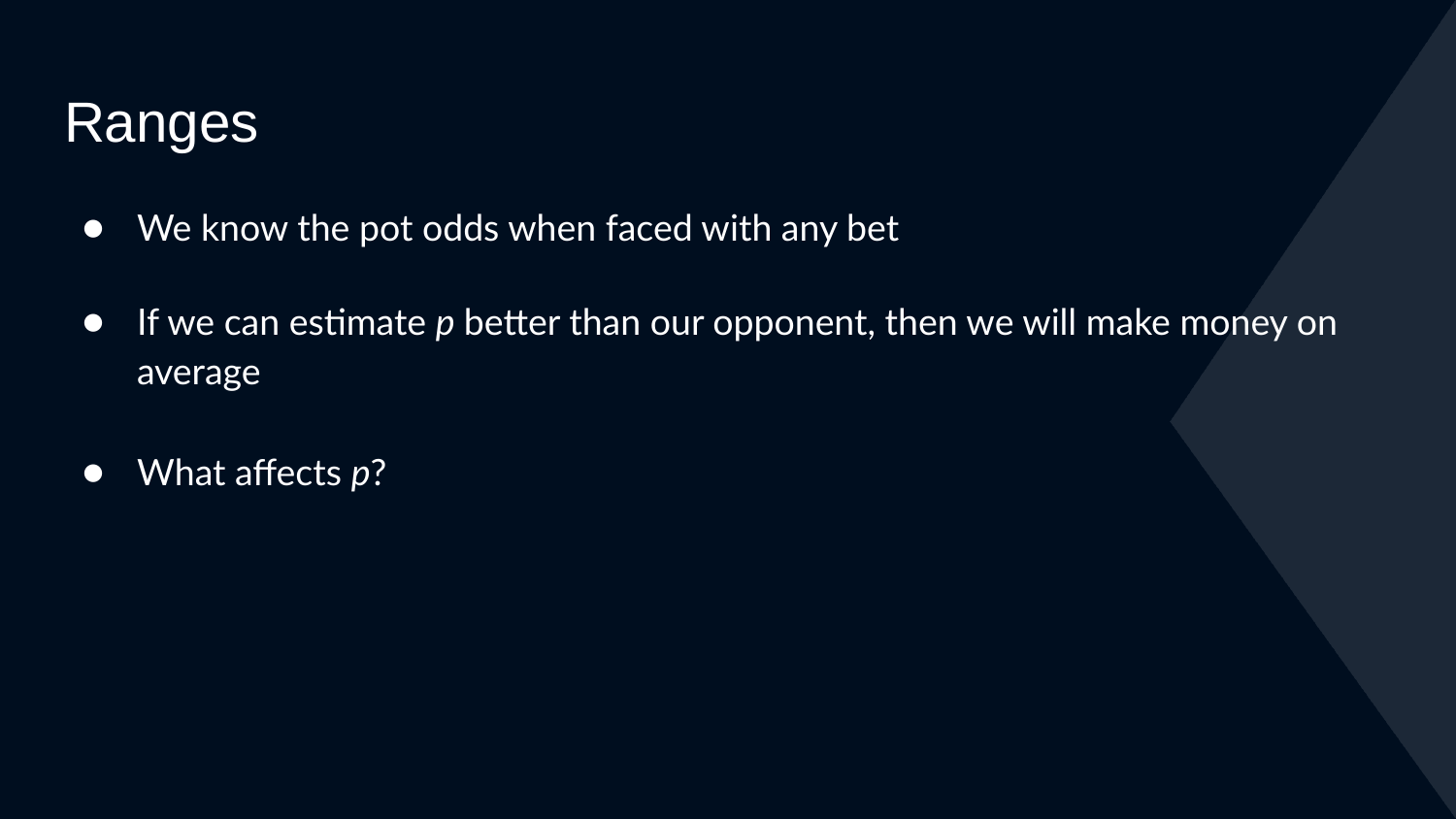

# Ranges
We know the pot odds when faced with any bet
If we can estimate p better than our opponent, then we will make money on average
What affects p?